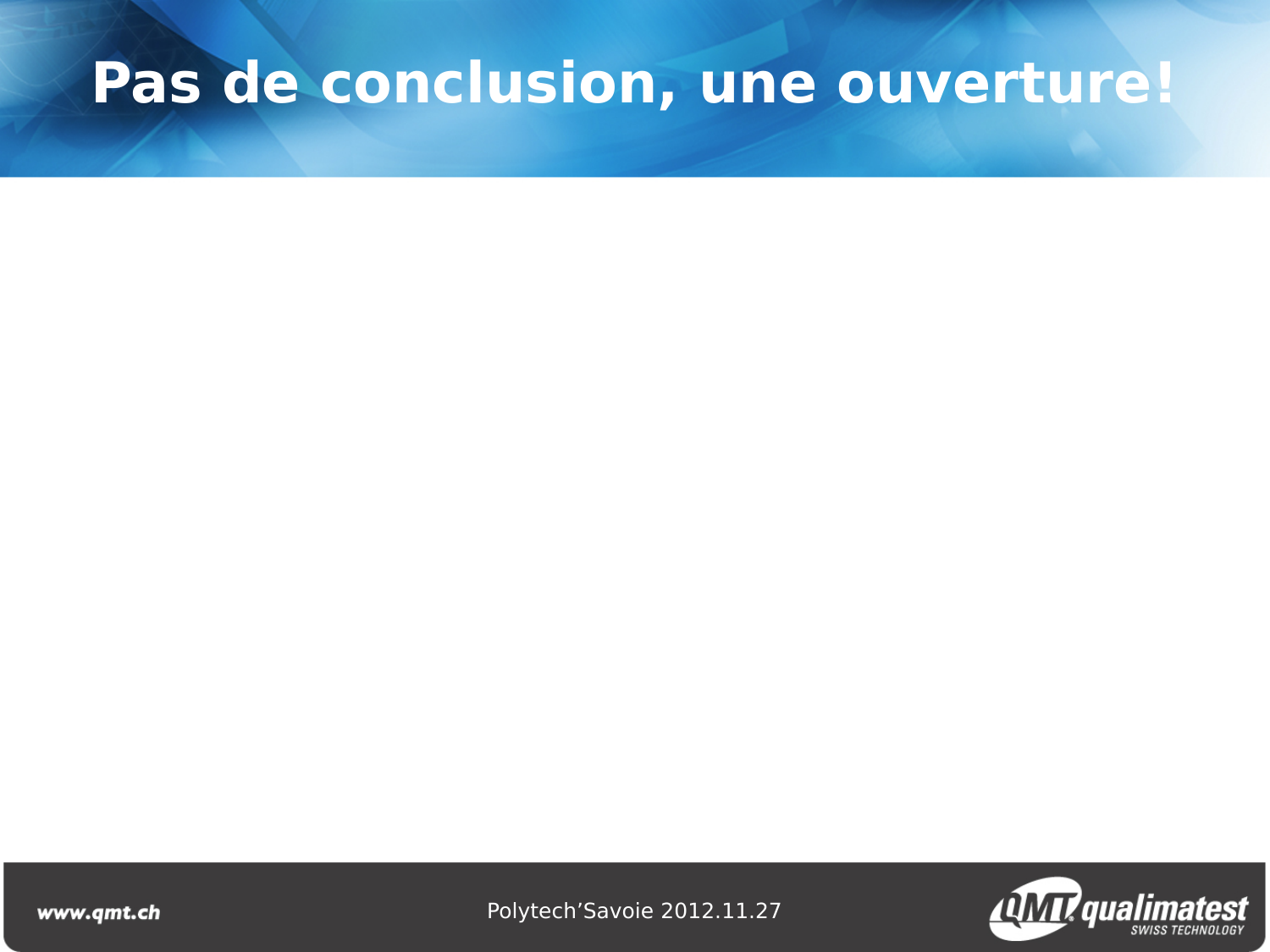

Pas de conclusion, une ouverture!

Polytech’Savoie 2012.11.27